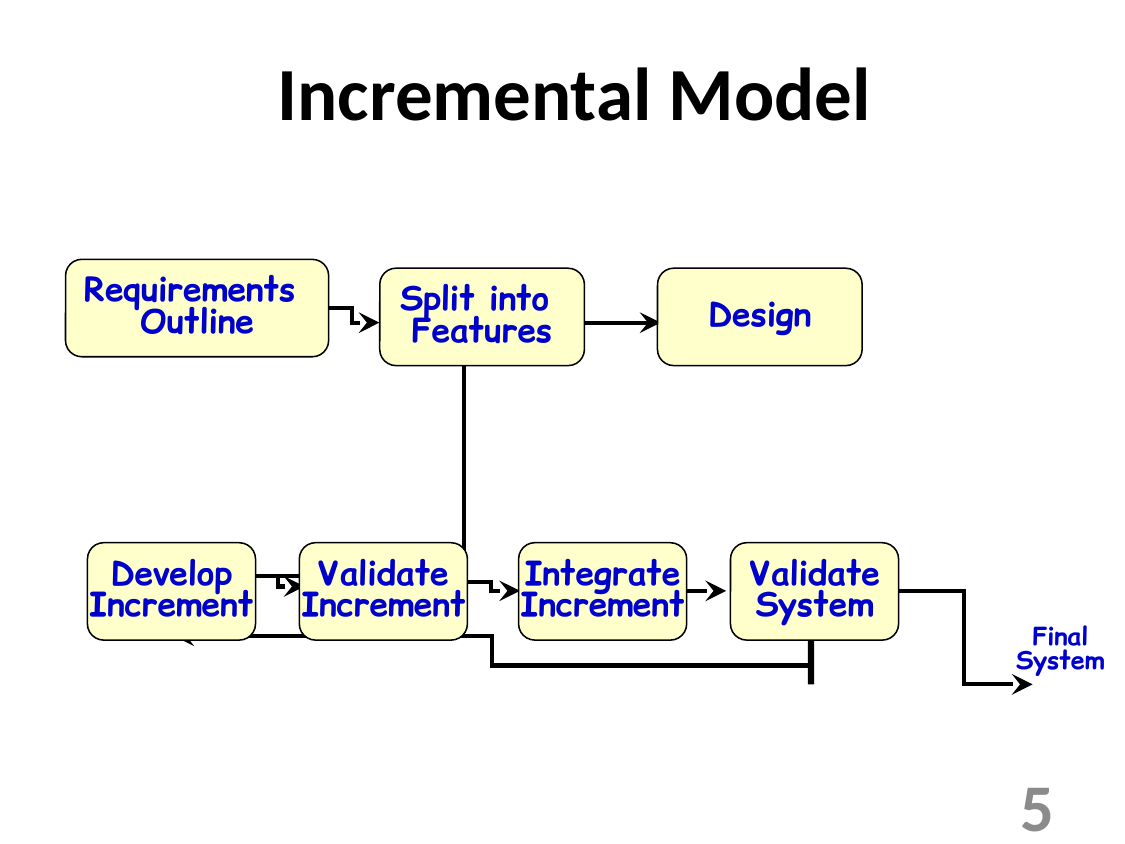

Incremental Model
Requirements
Outline
Split into
Features
Design
Develop
Increment
Validate
Increment
Integrate
Increment
Validate
System
Final System

5